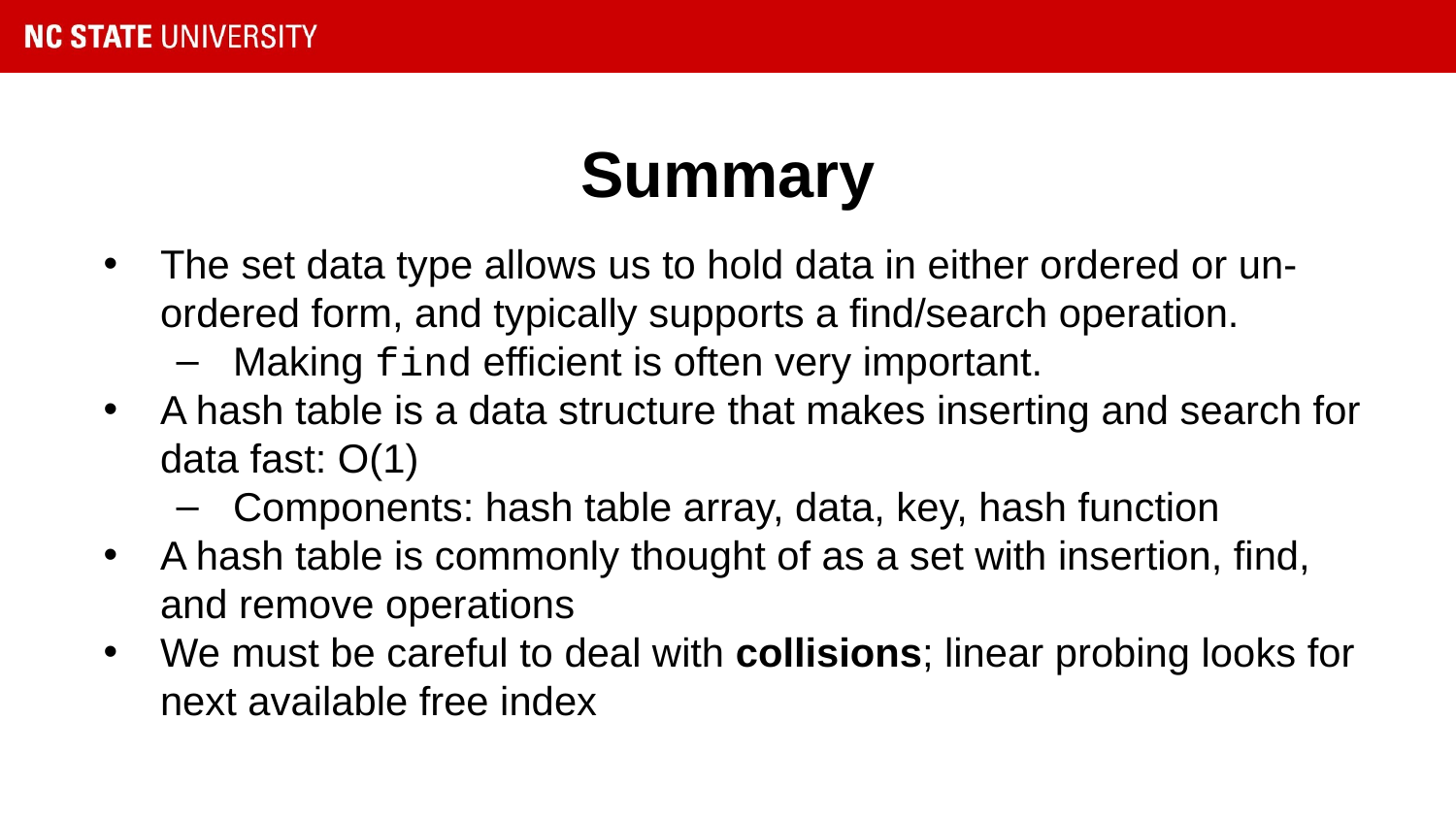

# Summary
The set data type allows us to hold data in either ordered or un-ordered form, and typically supports a find/search operation.
Making find efficient is often very important.
A hash table is a data structure that makes inserting and search for data fast: O(1)
Components: hash table array, data, key, hash function
A hash table is commonly thought of as a set with insertion, find, and remove operations
We must be careful to deal with collisions; linear probing looks for next available free index